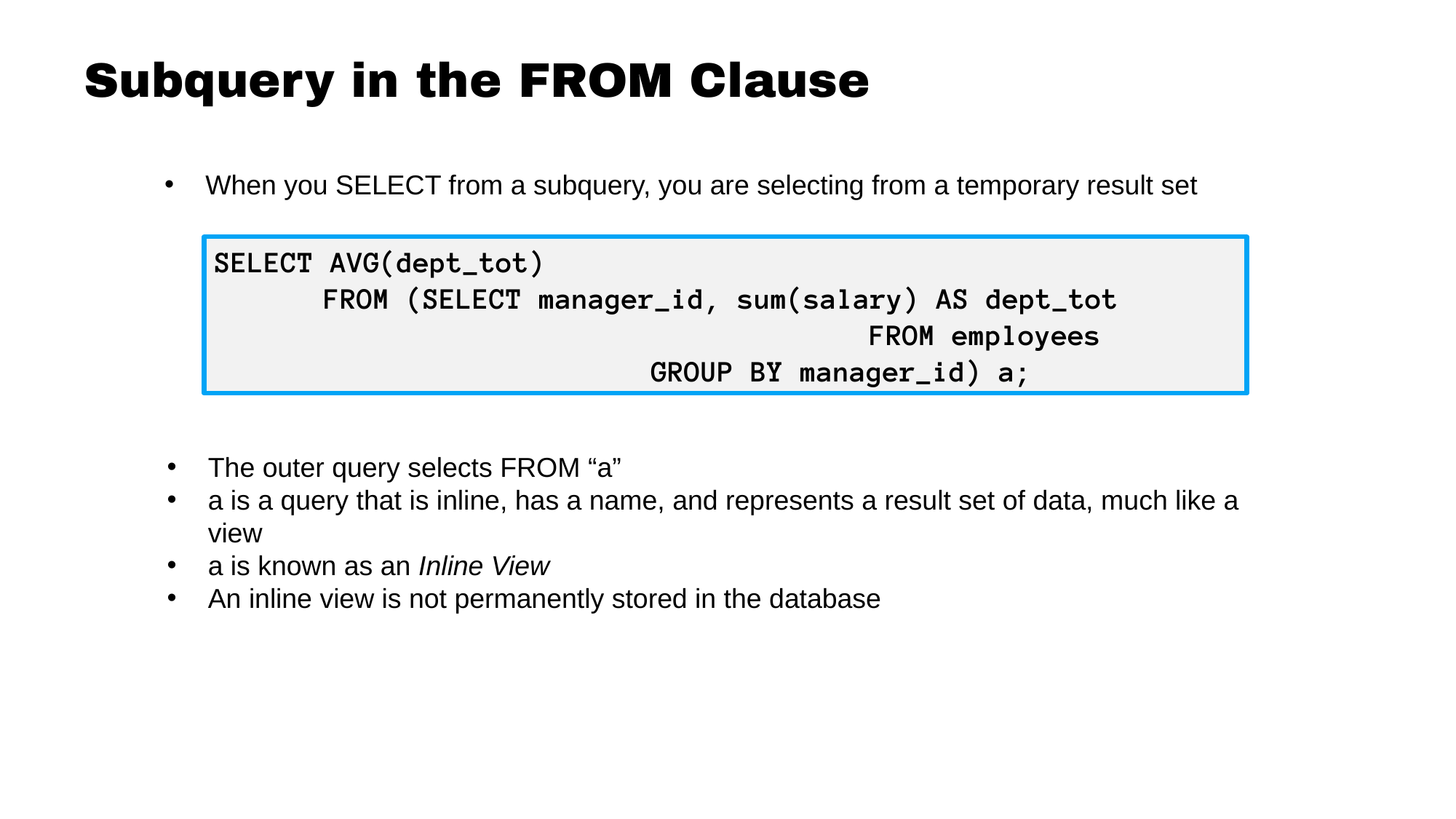

# Subquery in the FROM Clause
When you SELECT from a subquery, you are selecting from a temporary result set
SELECT AVG(dept_tot)
	FROM (SELECT manager_id, sum(salary) AS dept_tot							FROM employees
				GROUP BY manager_id) a;
The outer query selects FROM “a”
a is a query that is inline, has a name, and represents a result set of data, much like a view
a is known as an Inline View
An inline view is not permanently stored in the database